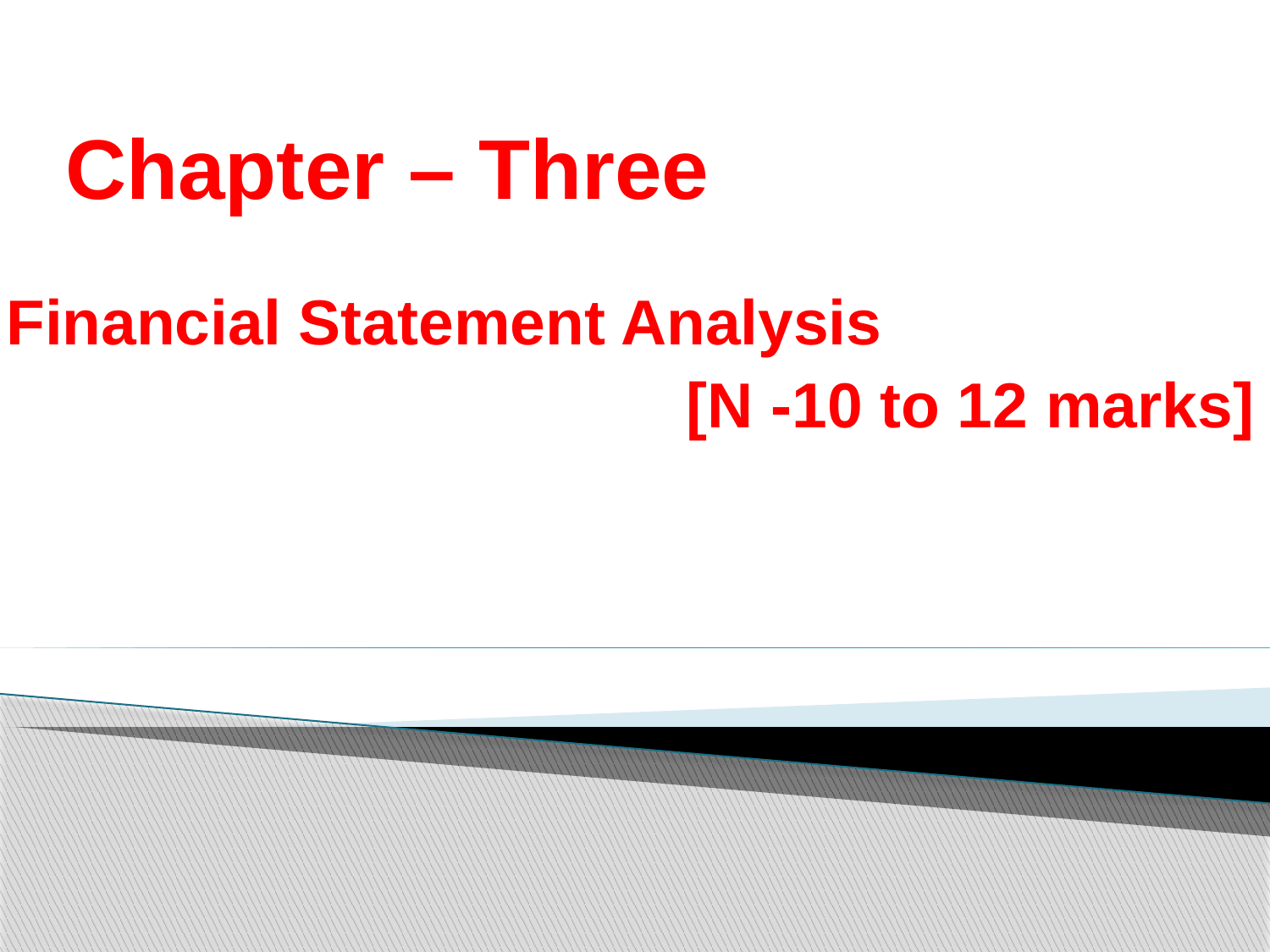

# Chapter – Three
Financial Statement Analysis
[N -10 to 12 marks]